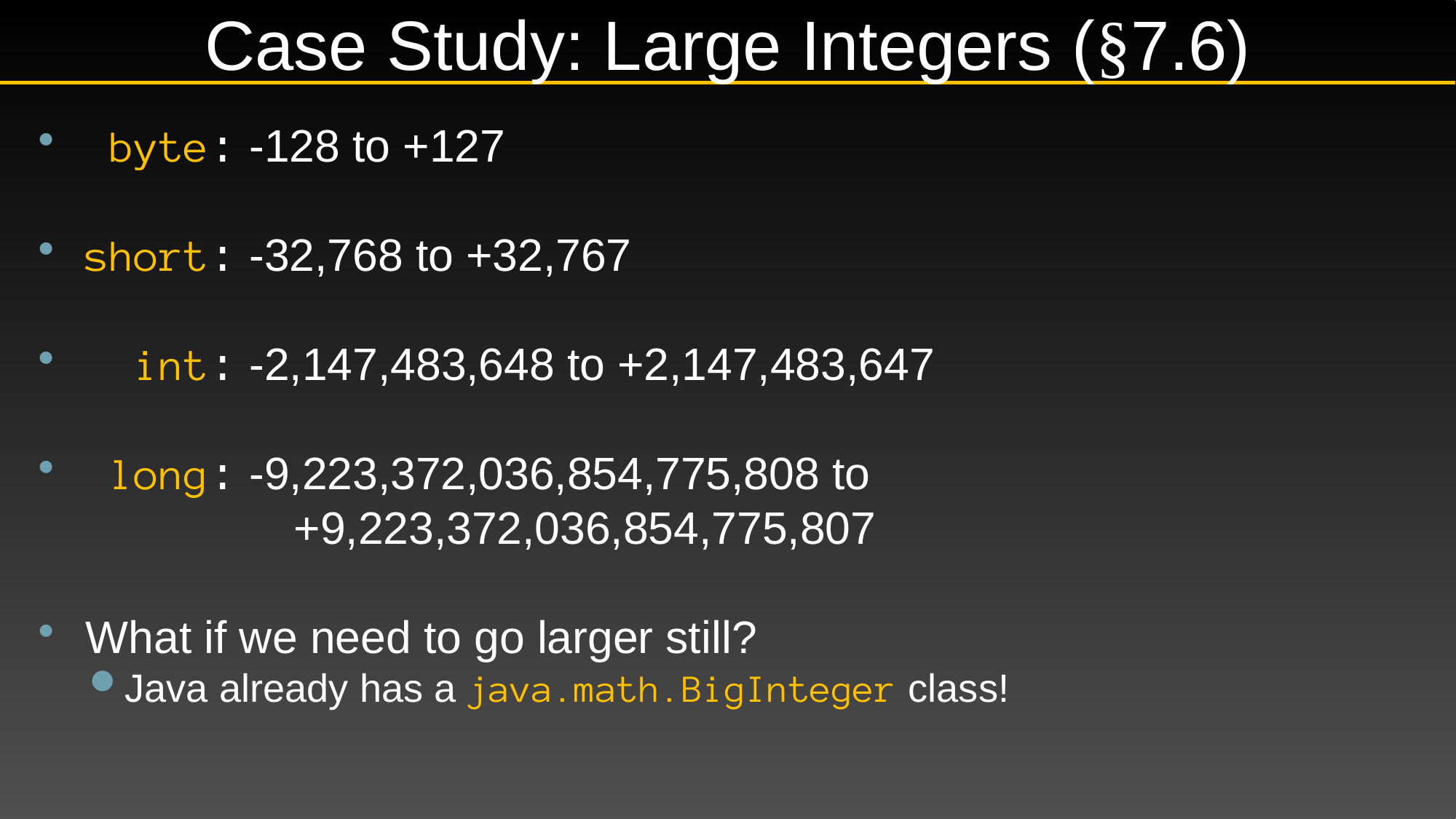

# Case Study: Large Integers (§7.6)
 byte: -128 to +127

short: -32,768 to +32,767

  int: -2,147,483,648 to +2,147,483,647

 long: -9,223,372,036,854,775,808 to
	    +9,223,372,036,854,775,807

What if we need to go larger still?
Java already has a java.math.BigInteger class!